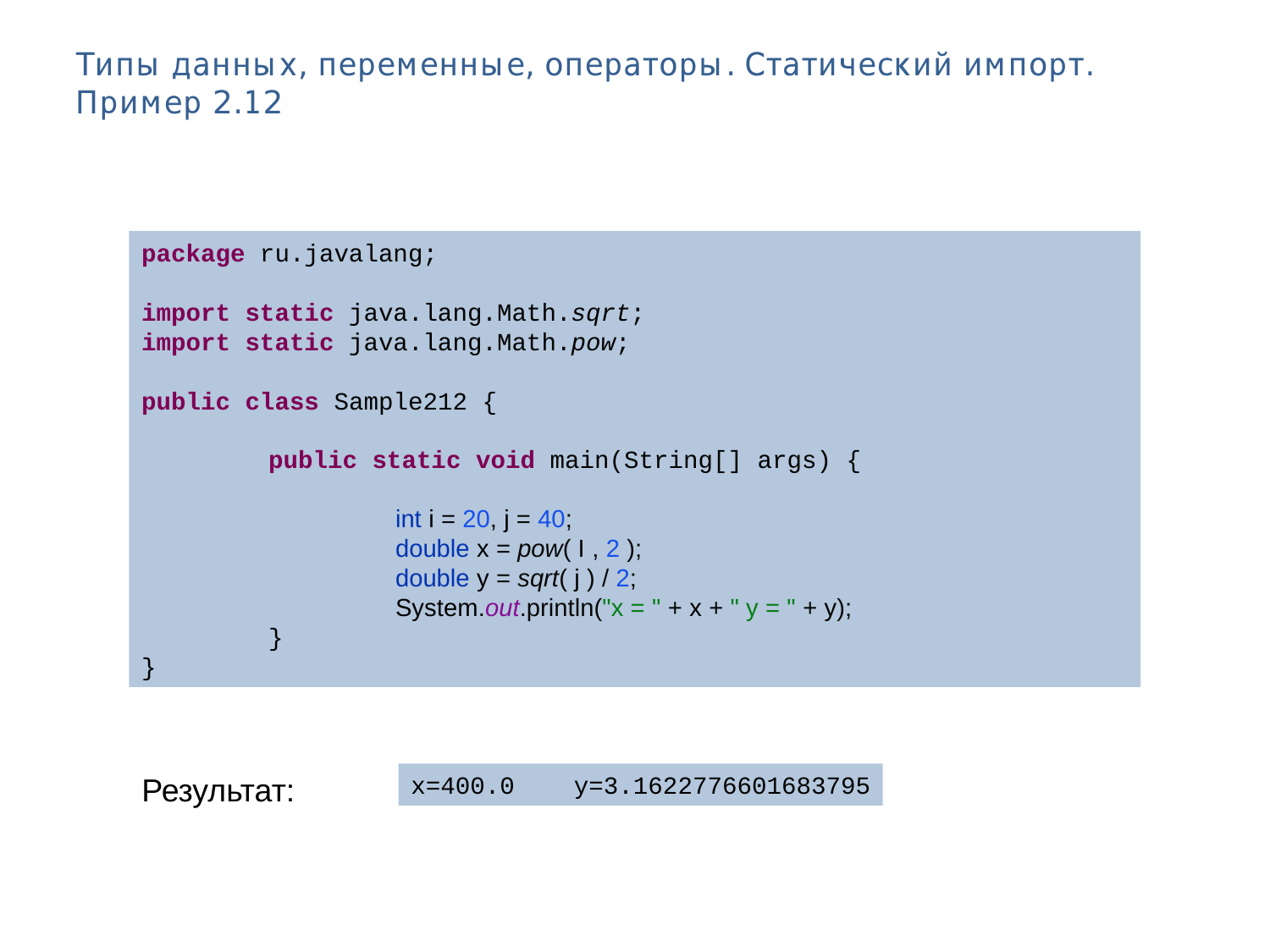

Типы данных, переменные, операторы. Статический импорт. Пример 2.12
package ru.javalang;

import static java.lang.Math.sqrt;
import static java.lang.Math.pow;

public class Sample212 {

	public static void main(String[] args) {

		int i = 20, j = 40;
		double x = pow( I , 2 );
		double y = sqrt( j ) / 2;
		System.out.println("x = " + x + " y = " + y);
	}
}
Результат:
x=400.0    y=3.1622776601683795